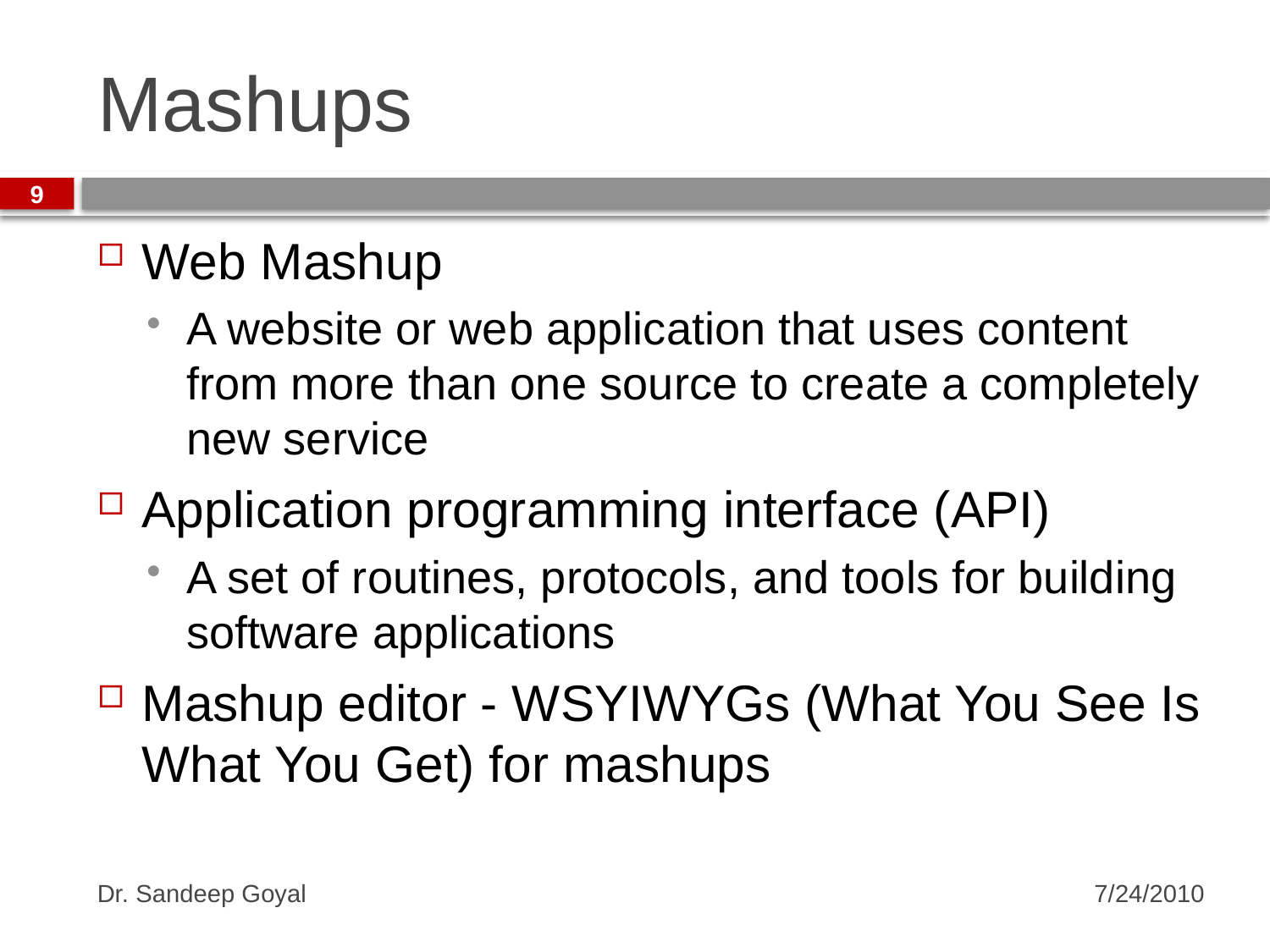

# Mashups
9
Web Mashup
A website or web application that uses content from more than one source to create a completely new service
Application programming interface (API)
A set of routines, protocols, and tools for building software applications
Mashup editor - WSYIWYGs (What You See Is What You Get) for mashups

Dr. Sandeep Goyal
7/24/2010